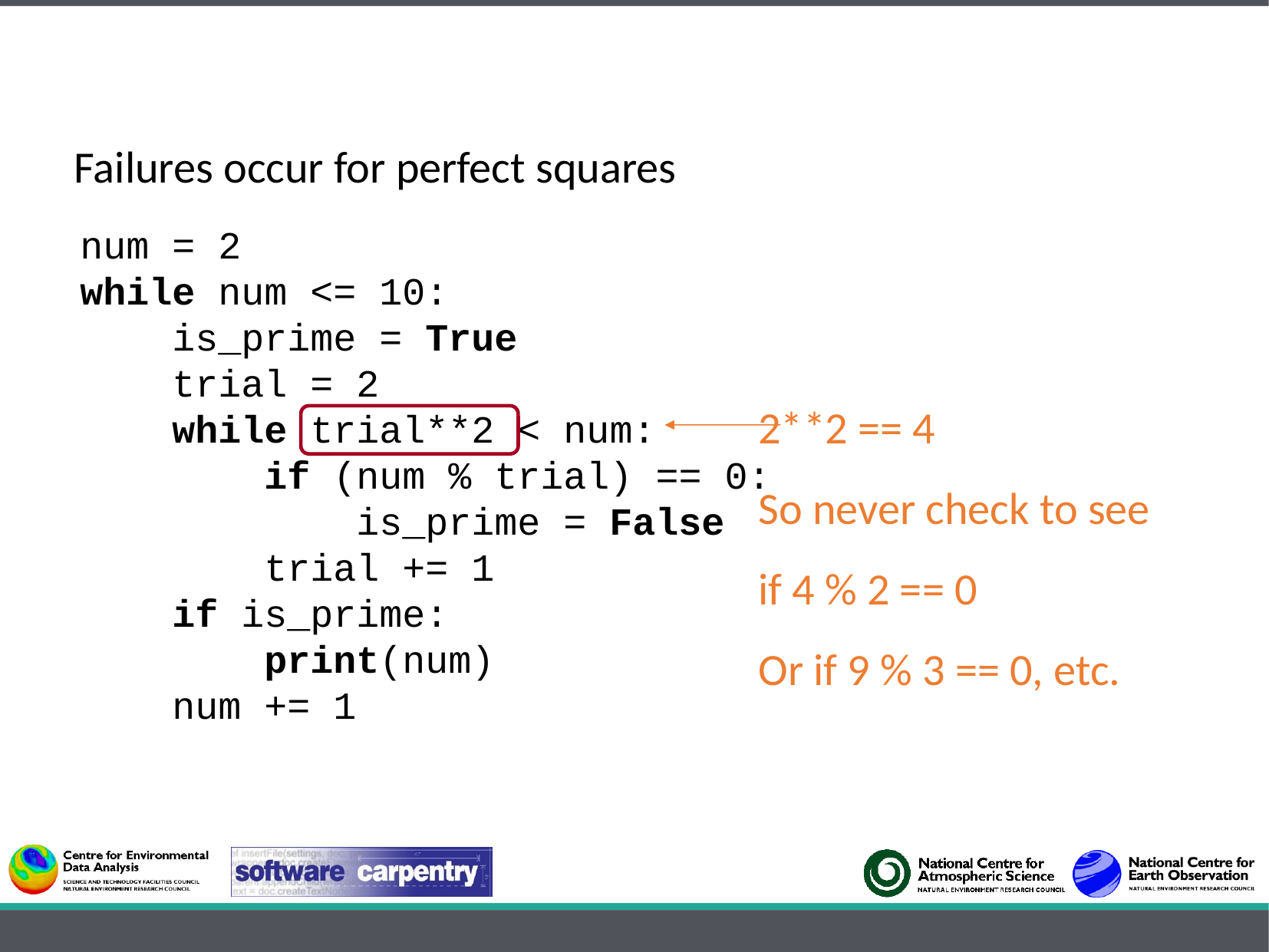

Failures occur for perfect squares
num = 2
while num <= 10:
    is_prime = True
    trial = 2
    while trial**2 < num:
        if (num % trial) == 0:
            is_prime = False
        trial += 1
    if is_prime:
        print(num)
    num += 1
2**2 == 4
So never check to see
if 4 % 2 == 0
Or if 9 % 3 == 0, etc.